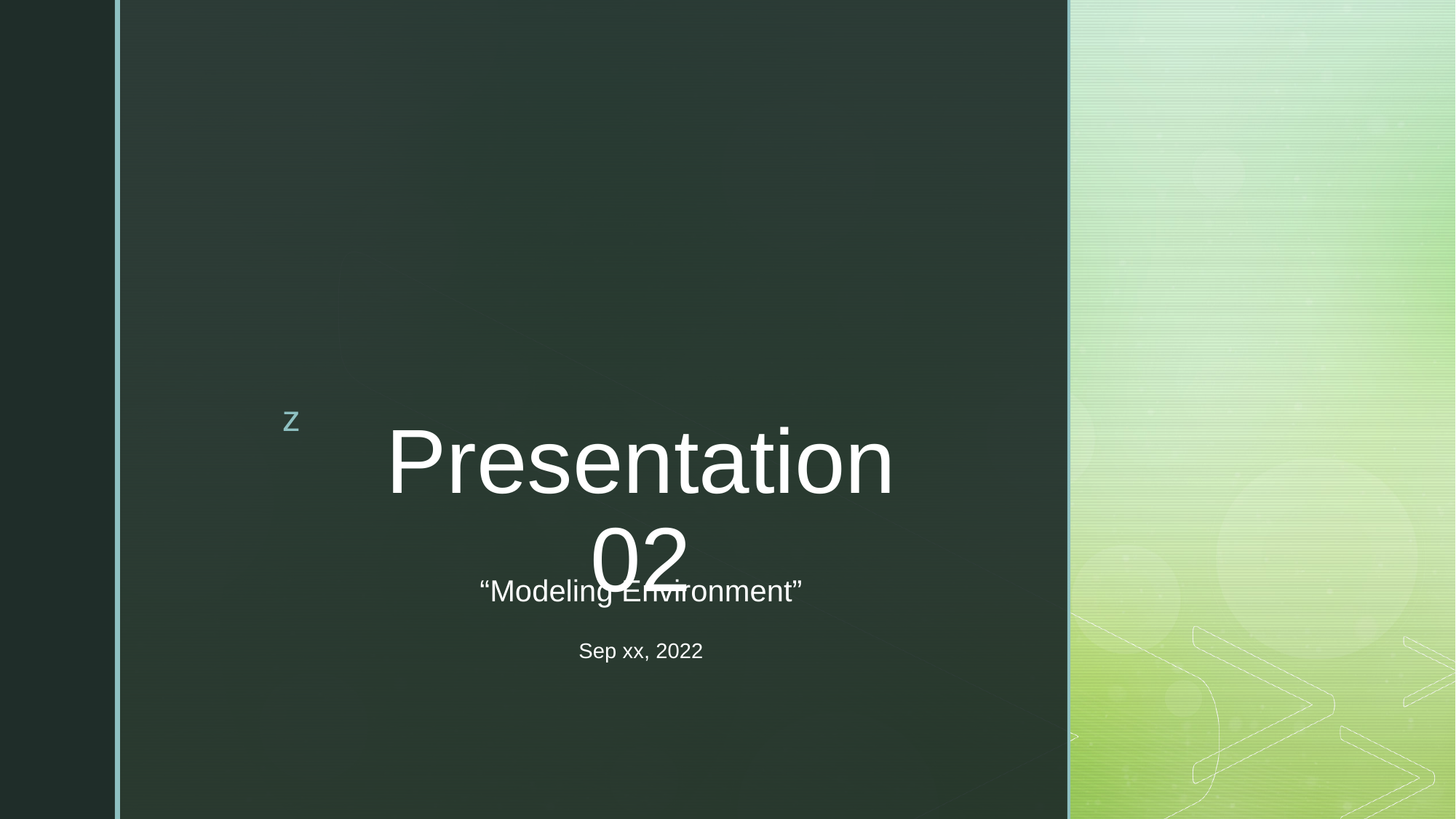

# Presentation 02
“Modeling Environment”
Sep xx, 2022